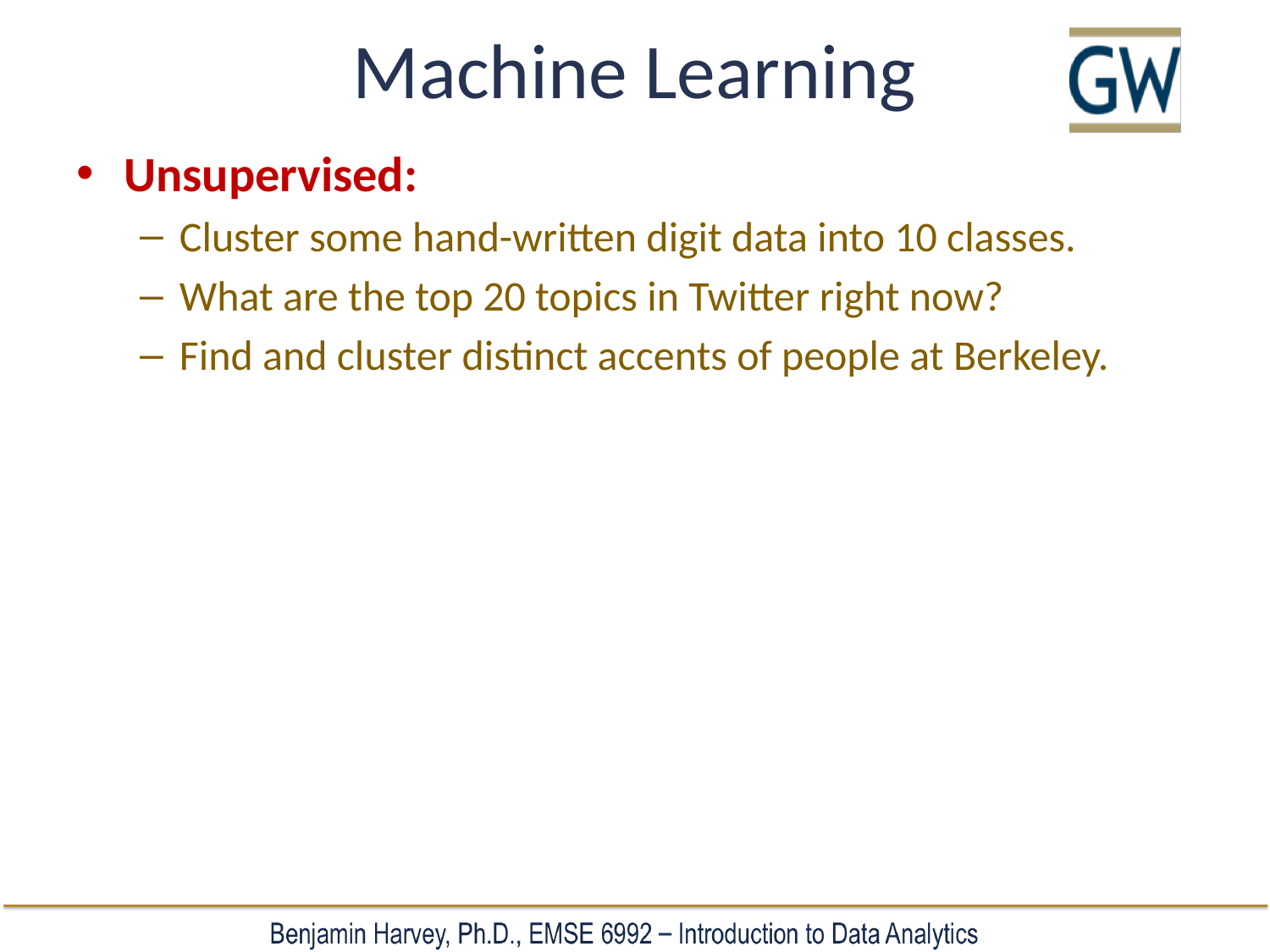

# Machine Learning
Unsupervised:
Cluster some hand-written digit data into 10 classes.
What are the top 20 topics in Twitter right now?
Find and cluster distinct accents of people at Berkeley.